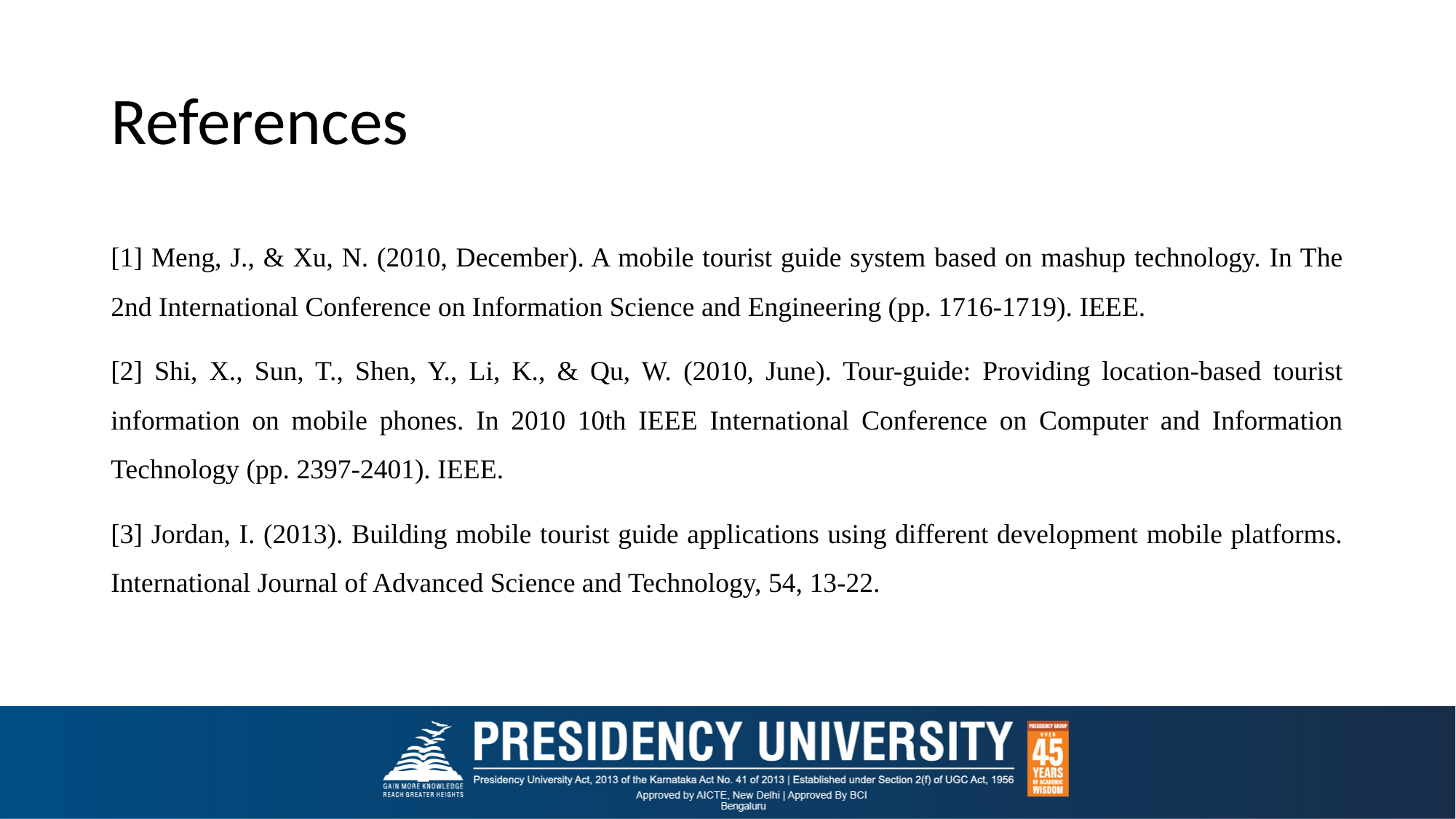

# References
[1] Meng, J., & Xu, N. (2010, December). A mobile tourist guide system based on mashup technology. In The 2nd International Conference on Information Science and Engineering (pp. 1716-1719). IEEE.
[2] Shi, X., Sun, T., Shen, Y., Li, K., & Qu, W. (2010, June). Tour-guide: Providing location-based tourist information on mobile phones. In 2010 10th IEEE International Conference on Computer and Information Technology (pp. 2397-2401). IEEE.
[3] Jordan, I. (2013). Building mobile tourist guide applications using different development mobile platforms. International Journal of Advanced Science and Technology, 54, 13-22.